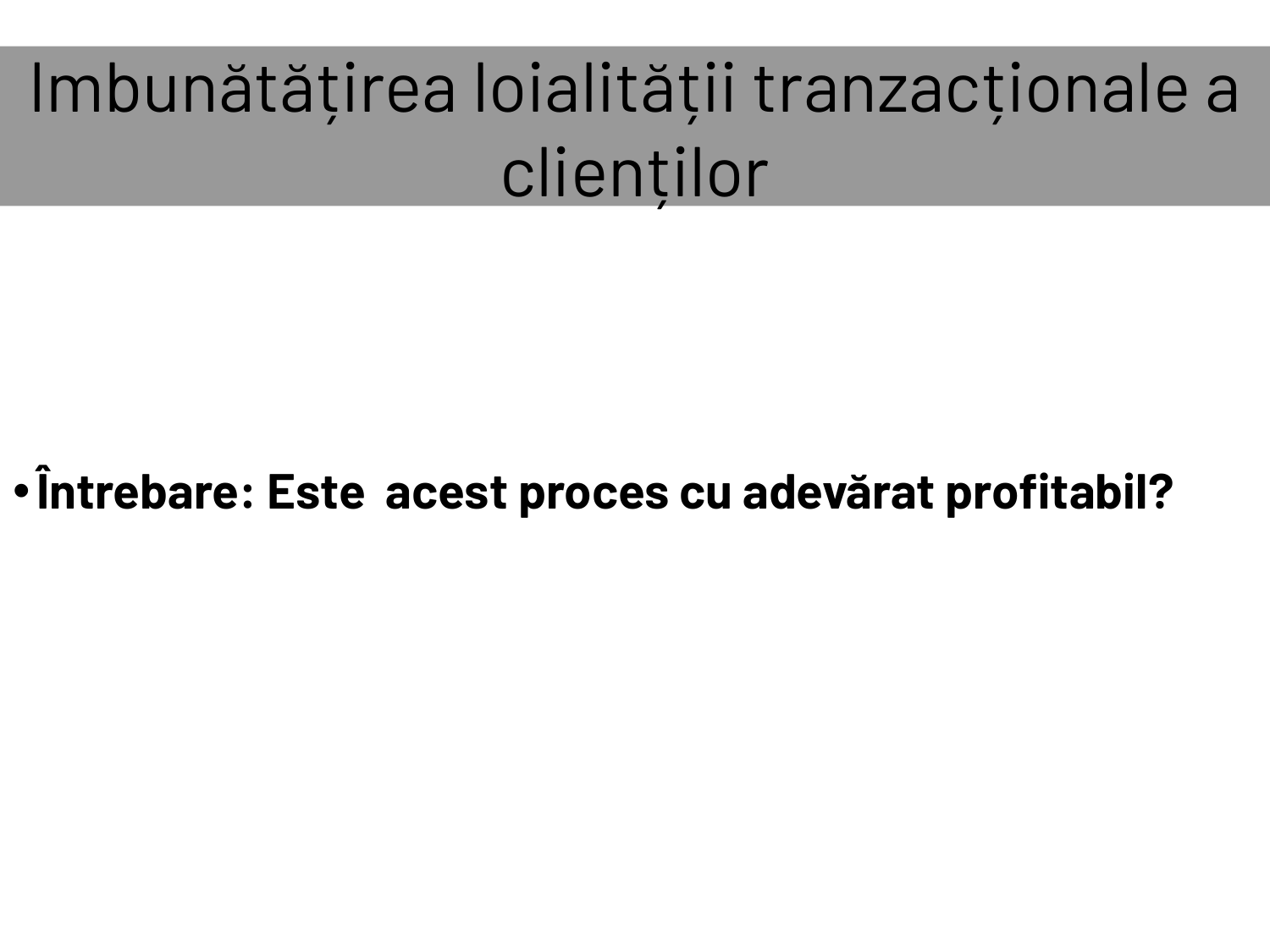

0
Imbunătățirea loialității tranzacționale a clienților
#

Întrebare: Este  acest proces cu adevărat profitabil?